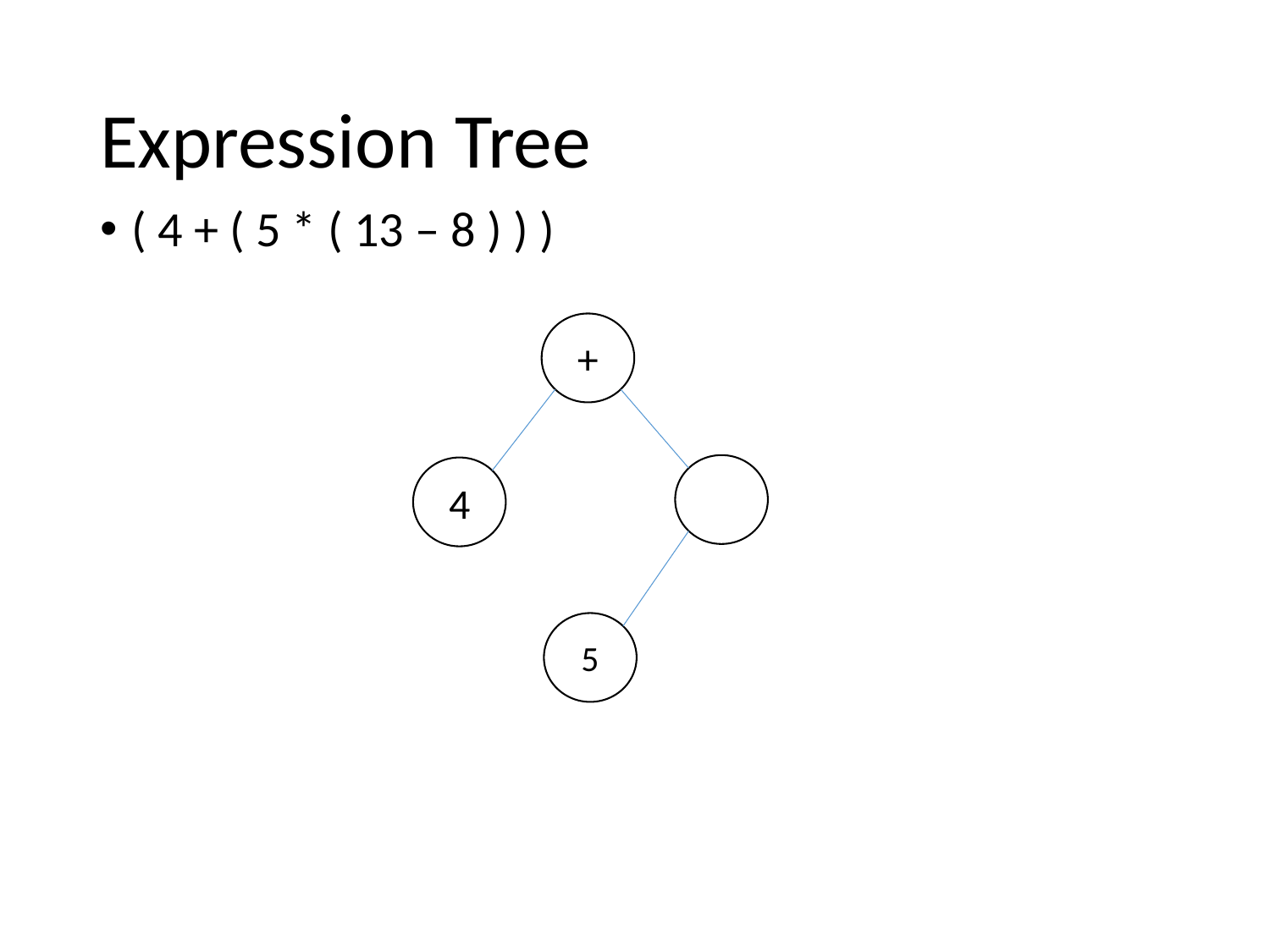

# Expression Tree
( 4 + ( 5 * ( 13 – 8 ) ) )
+

4
5